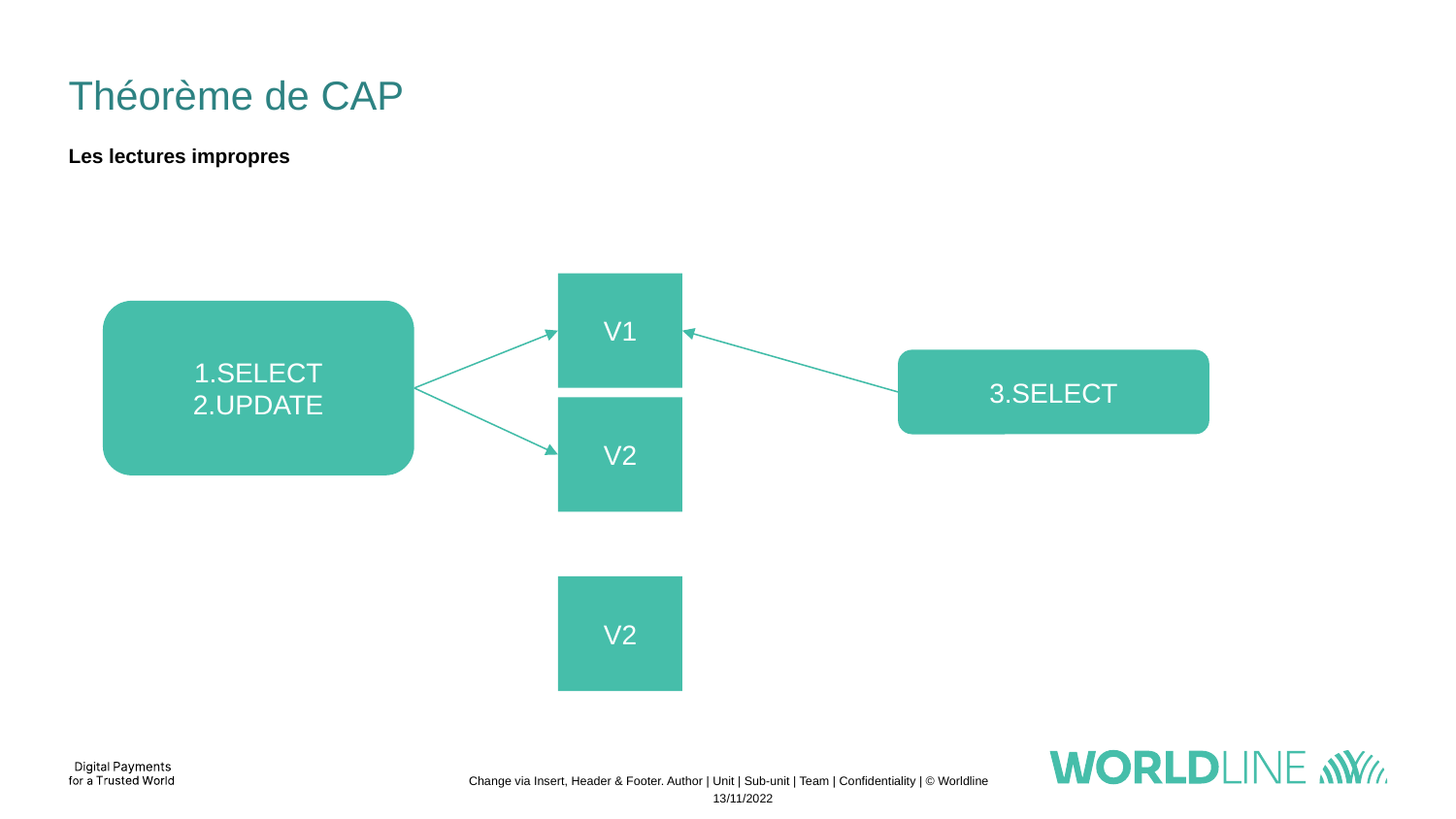

# Théorème de CAP
Les lectures impropres
V1
1.SELECT
2.UPDATE
3.SELECT
V2
V2
Change via Insert, Header & Footer. Author | Unit | Sub-unit | Team | Confidentiality | © Worldline
13/11/2022